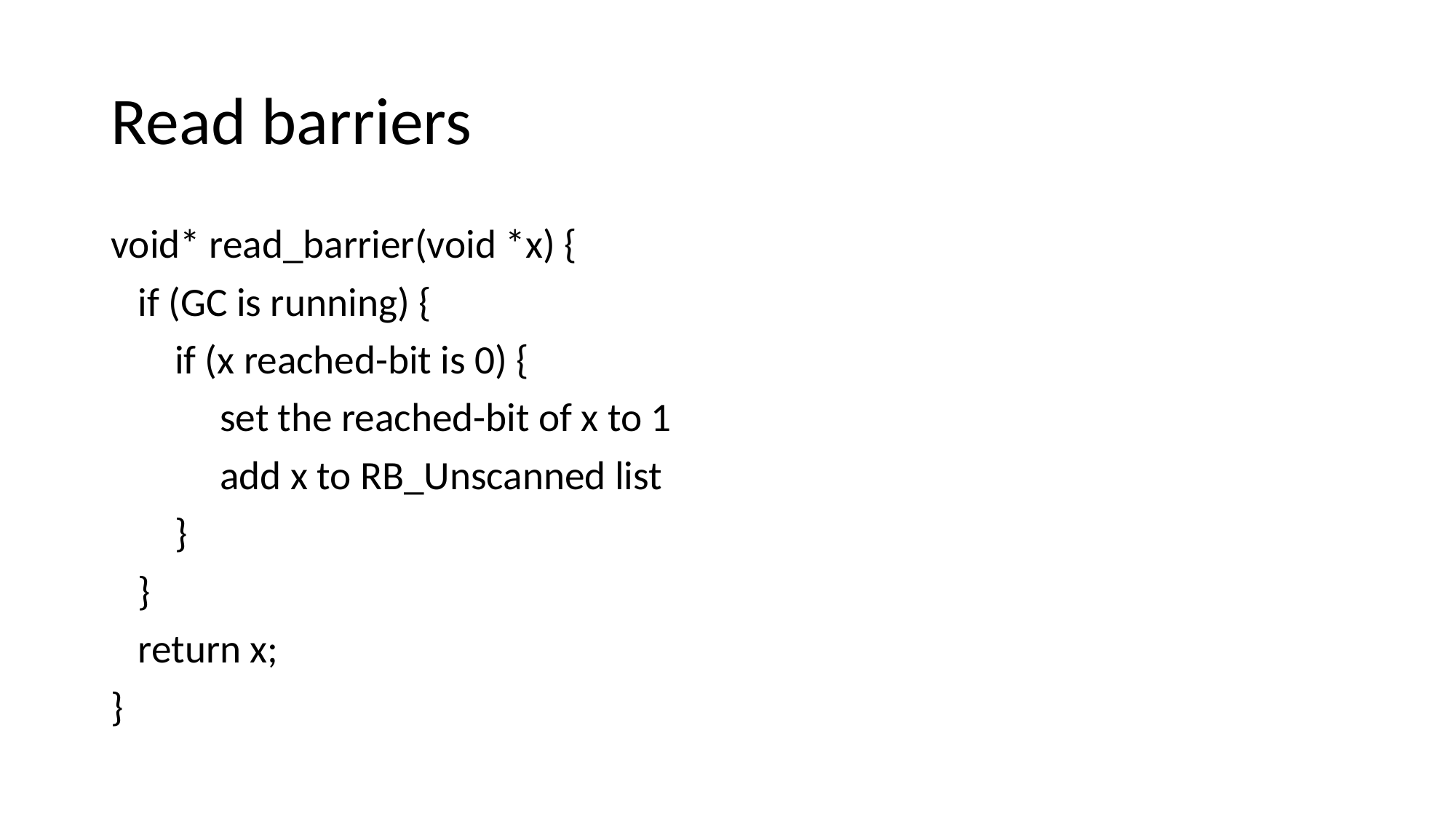

# Read barriers
void* read_barrier(void *x) {
   if (GC is running) {
       if (x reached-bit is 0) {
            set the reached-bit of x to 1
            add x to RB_Unscanned list
       }
   }
   return x;
}